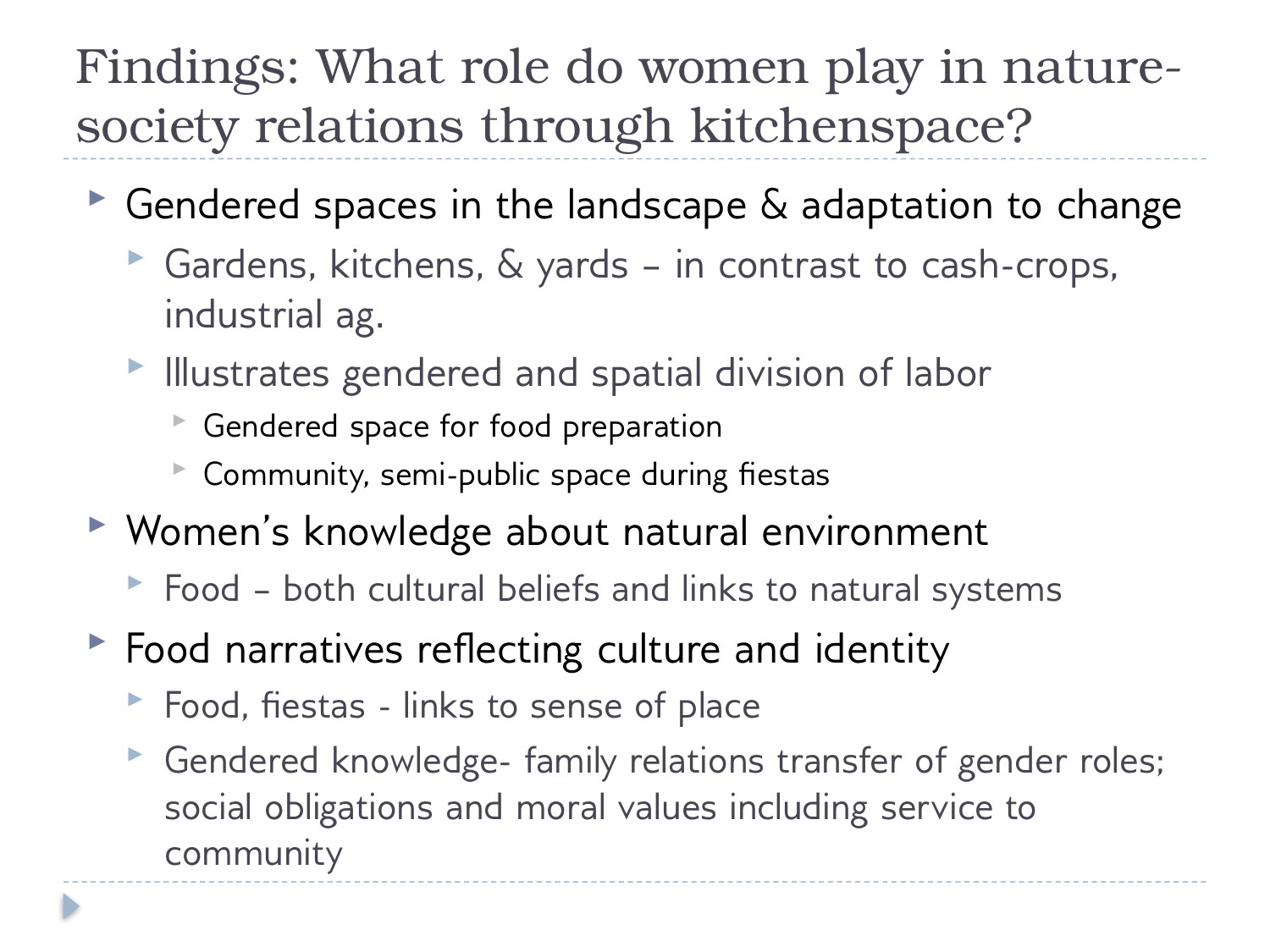

# Findings: What role do women play in nature-society relations through kitchenspace?
Gendered spaces in the landscape & adaptation to change
Gardens, kitchens, & yards – in contrast to cash-crops, industrial ag.
Illustrates gendered and spatial division of labor
Gendered space for food preparation
Community, semi-public space during fiestas
Women’s knowledge about natural environment
Food – both cultural beliefs and links to natural systems
Food narratives reflecting culture and identity
Food, fiestas - links to sense of place
Gendered knowledge- family relations transfer of gender roles; social obligations and moral values including service to community